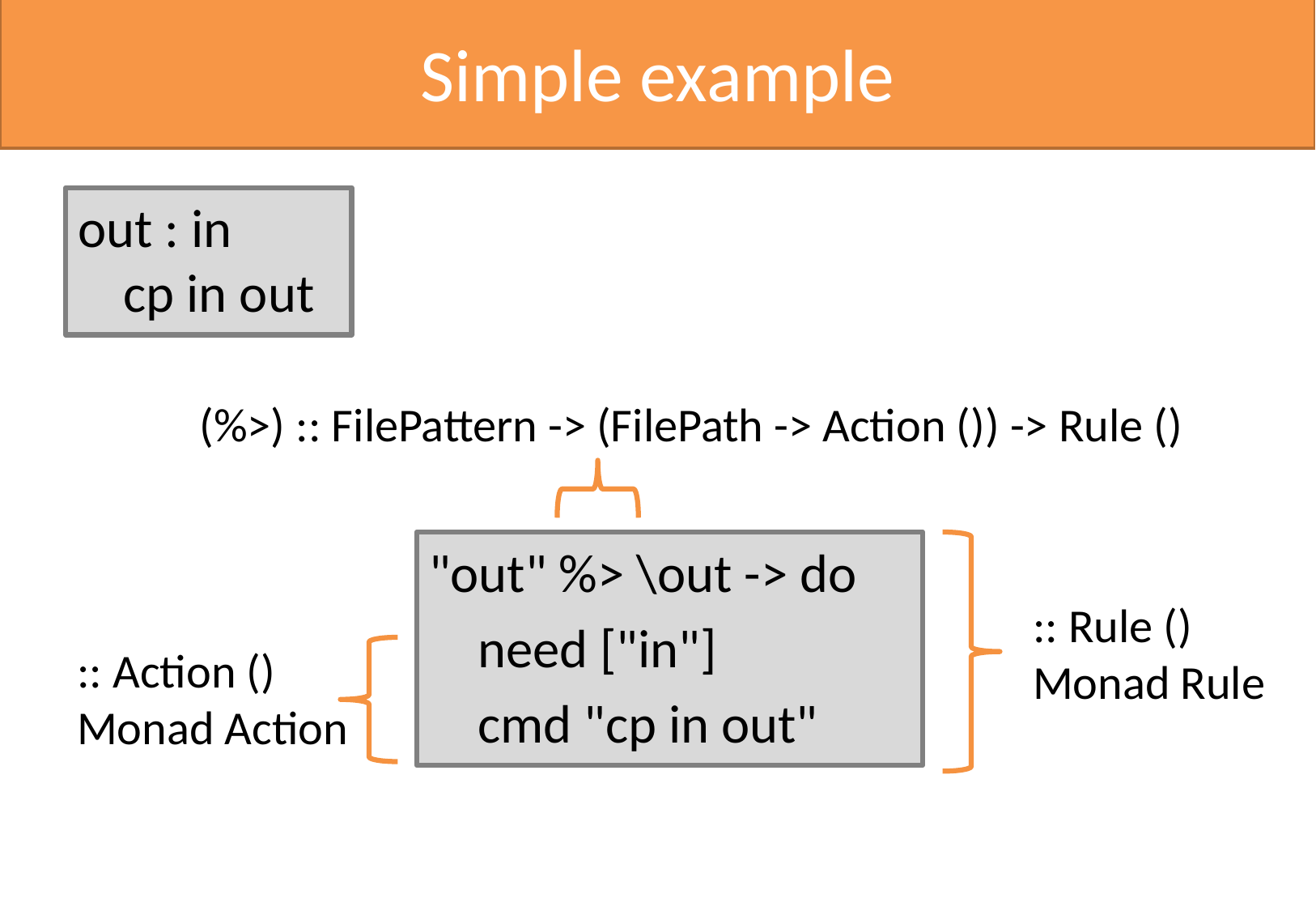

# Simple example
out : in
cp in out
(%>) :: FilePattern -> (FilePath -> Action ()) -> Rule ()

"out" %> \out -> do
    need ["in"]
    cmd "cp in out"

:: Rule ()
Monad Rule
:: Action ()
Monad Action